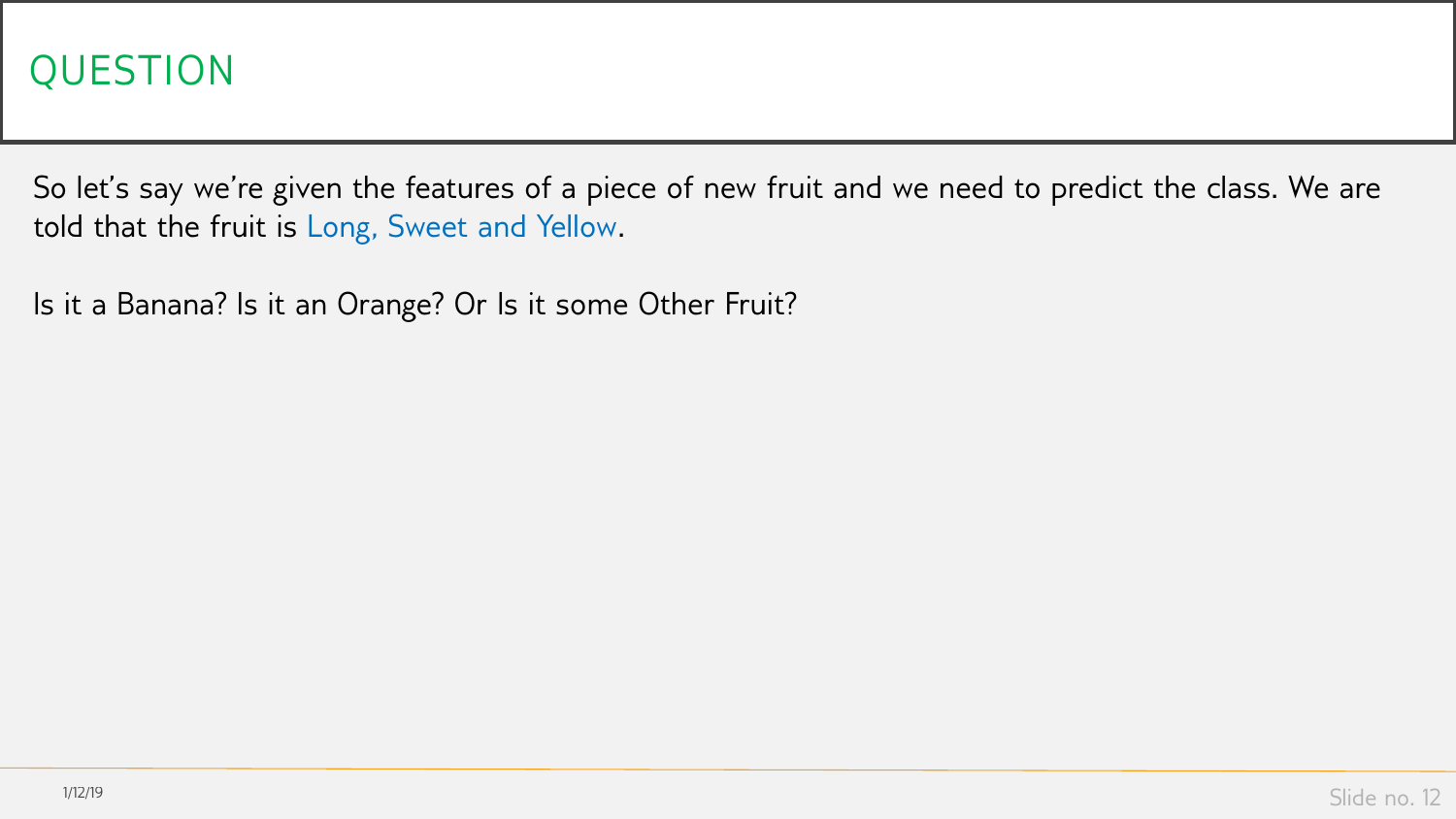

# question
So let’s say we’re given the features of a piece of new fruit and we need to predict the class. We are told that the fruit is Long, Sweet and Yellow.

Is it a Banana? Is it an Orange? Or Is it some Other Fruit?

1/12/19
Slide no. 12